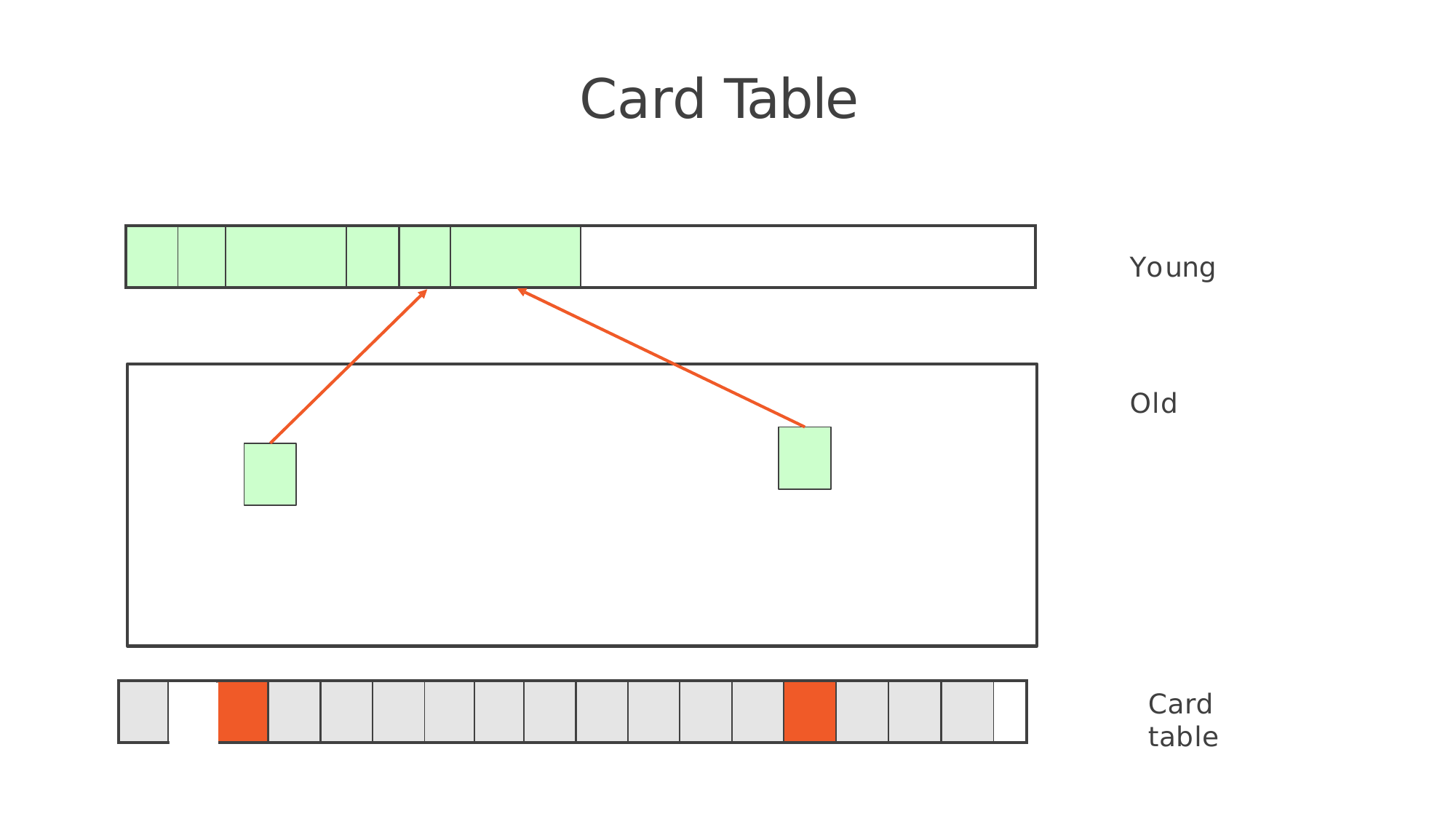

# Card Table
|  |  |  |  |  |  |  |
| --- | --- | --- | --- | --- | --- | --- |
Young

Old
|  |  |  |  |  |  |  |  |  |  |  |  |  |  |  |  |  |  |
| --- | --- | --- | --- | --- | --- | --- | --- | --- | --- | --- | --- | --- | --- | --- | --- | --- | --- |

Card table
26